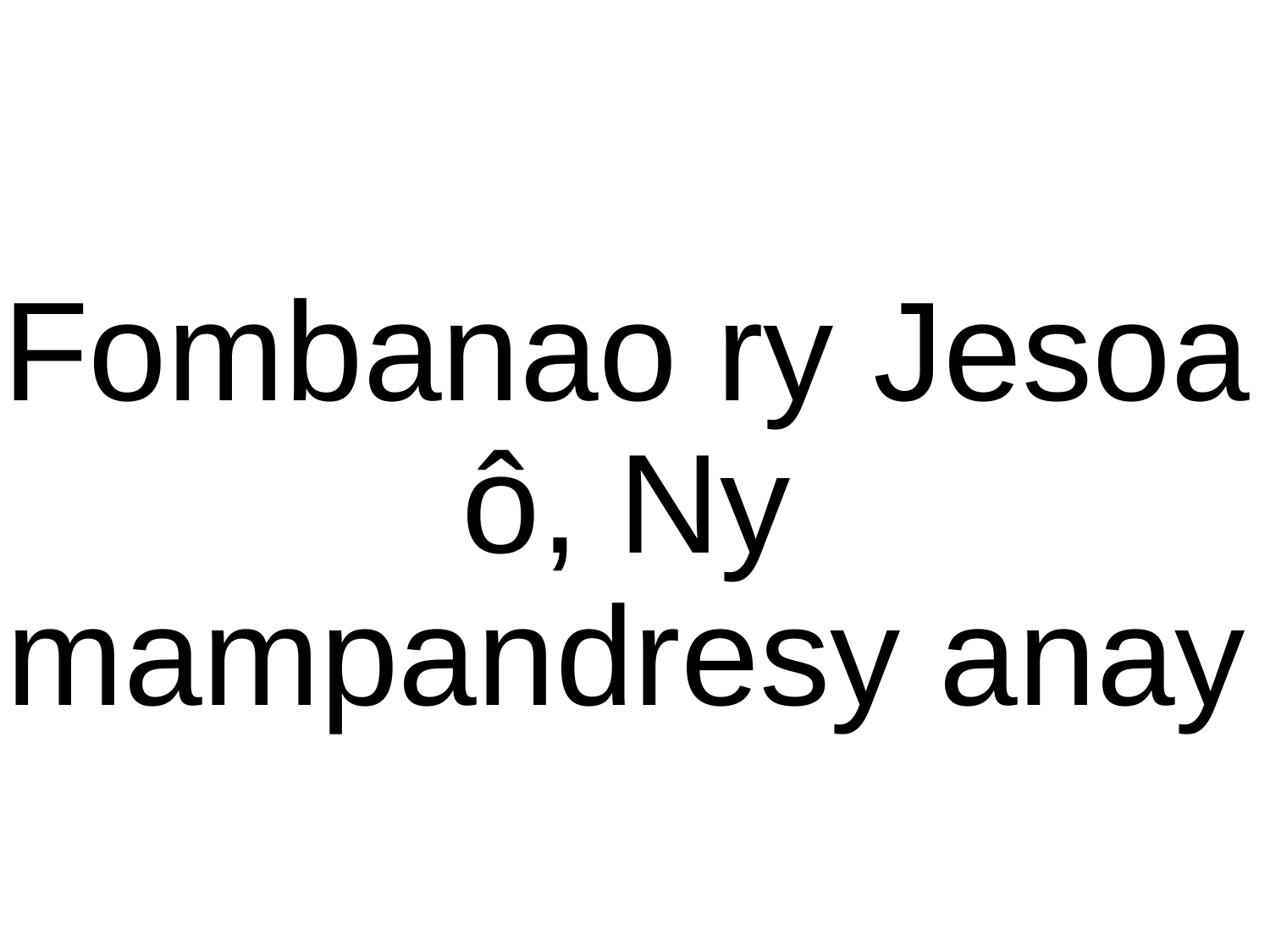

Fombanao ry Jesoa ô, Ny mampandresy anay